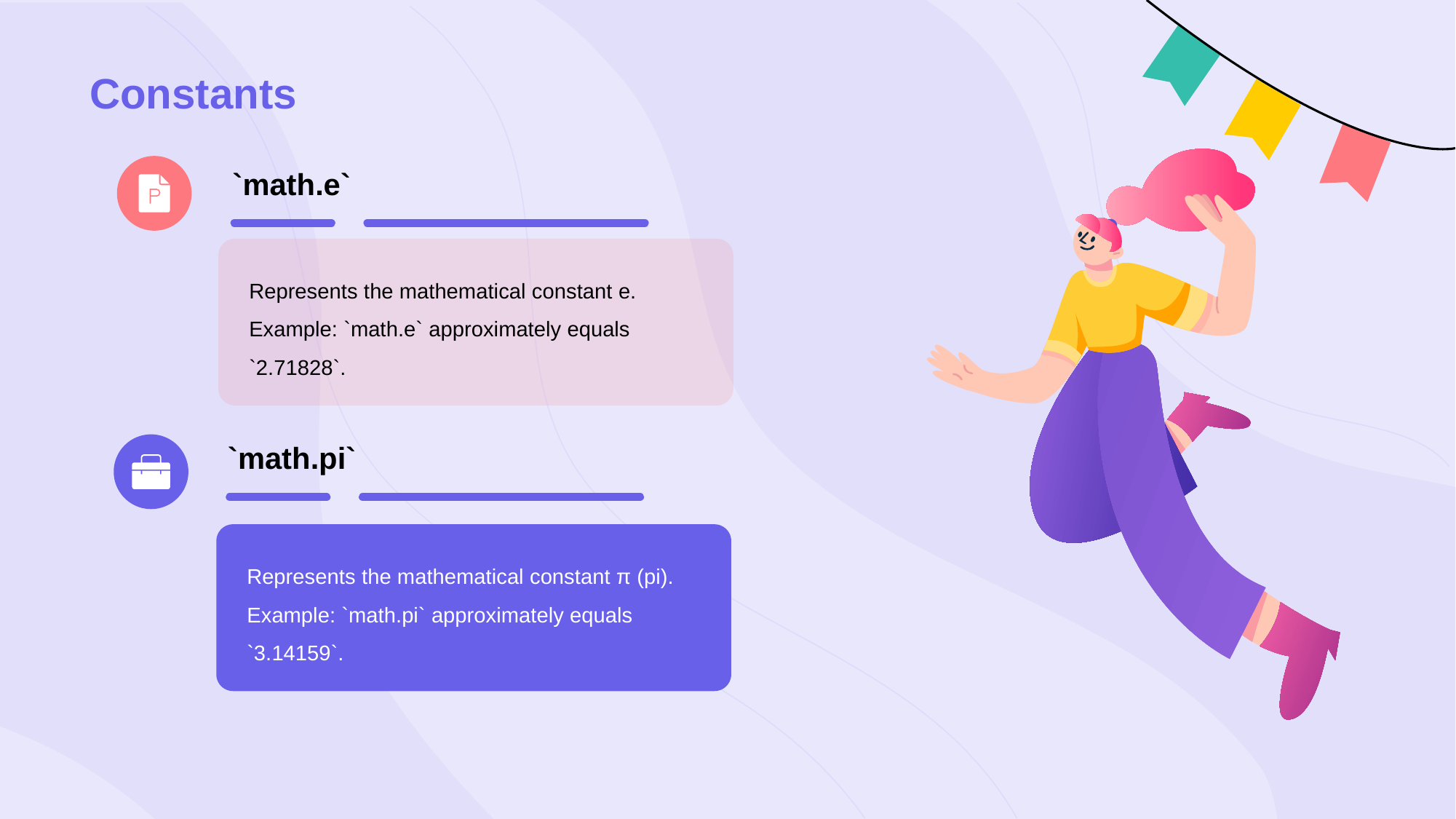

# Constants

`math.e`
Represents the mathematical constant e. Example: `math.e` approximately equals `2.71828`.
`math.pi`

Represents the mathematical constant π (pi). Example: `math.pi` approximately equals `3.14159`.